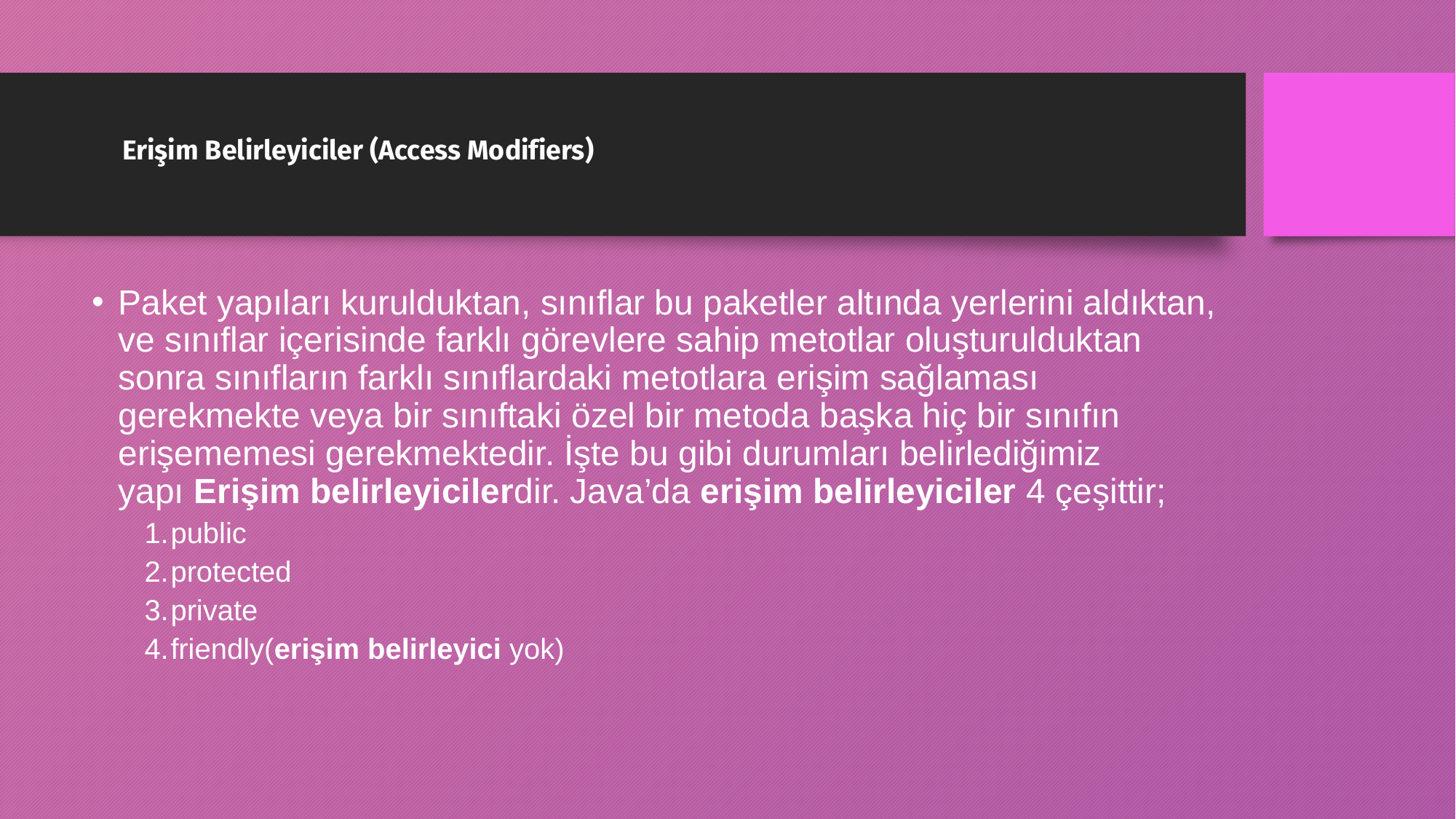

Erişim Belirleyiciler (Access Modifiers)

Paket yapıları kurulduktan, sınıflar bu paketler altında yerlerini aldıktan, ve sınıflar içerisinde farklı görevlere sahip metotlar oluşturulduktan sonra sınıfların farklı sınıflardaki metotlara erişim sağlaması gerekmekte veya bir sınıftaki özel bir metoda başka hiç bir sınıfın erişememesi gerekmektedir. İşte bu gibi durumları belirlediğimiz yapı Erişim belirleyicilerdir. Java’da erişim belirleyiciler 4 çeşittir;
public
protected
private
friendly(erişim belirleyici yok)